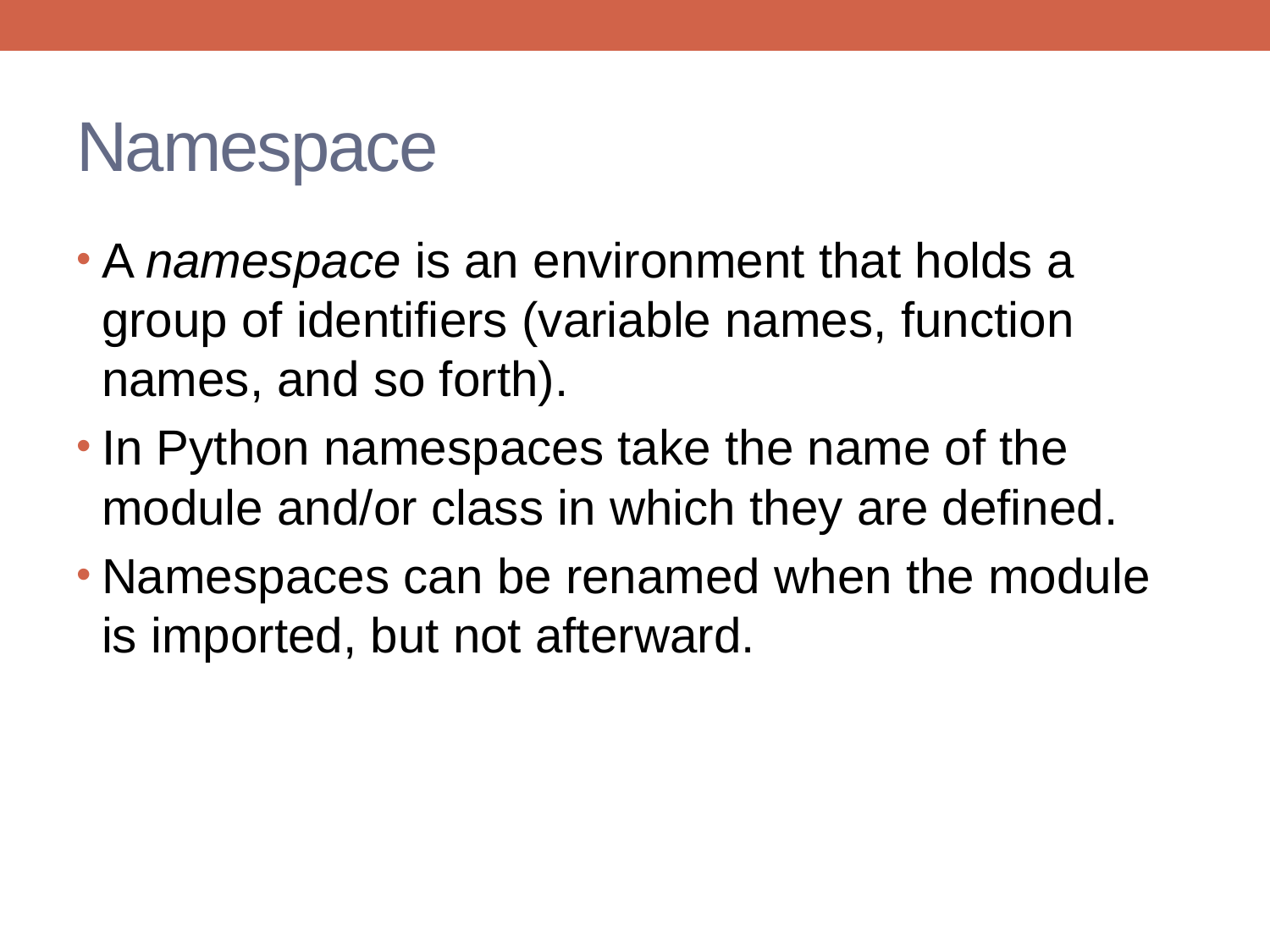

# Namespace
A namespace is an environment that holds a group of identifiers (variable names, function names, and so forth).
In Python namespaces take the name of the module and/or class in which they are defined.
Namespaces can be renamed when the module is imported, but not afterward.